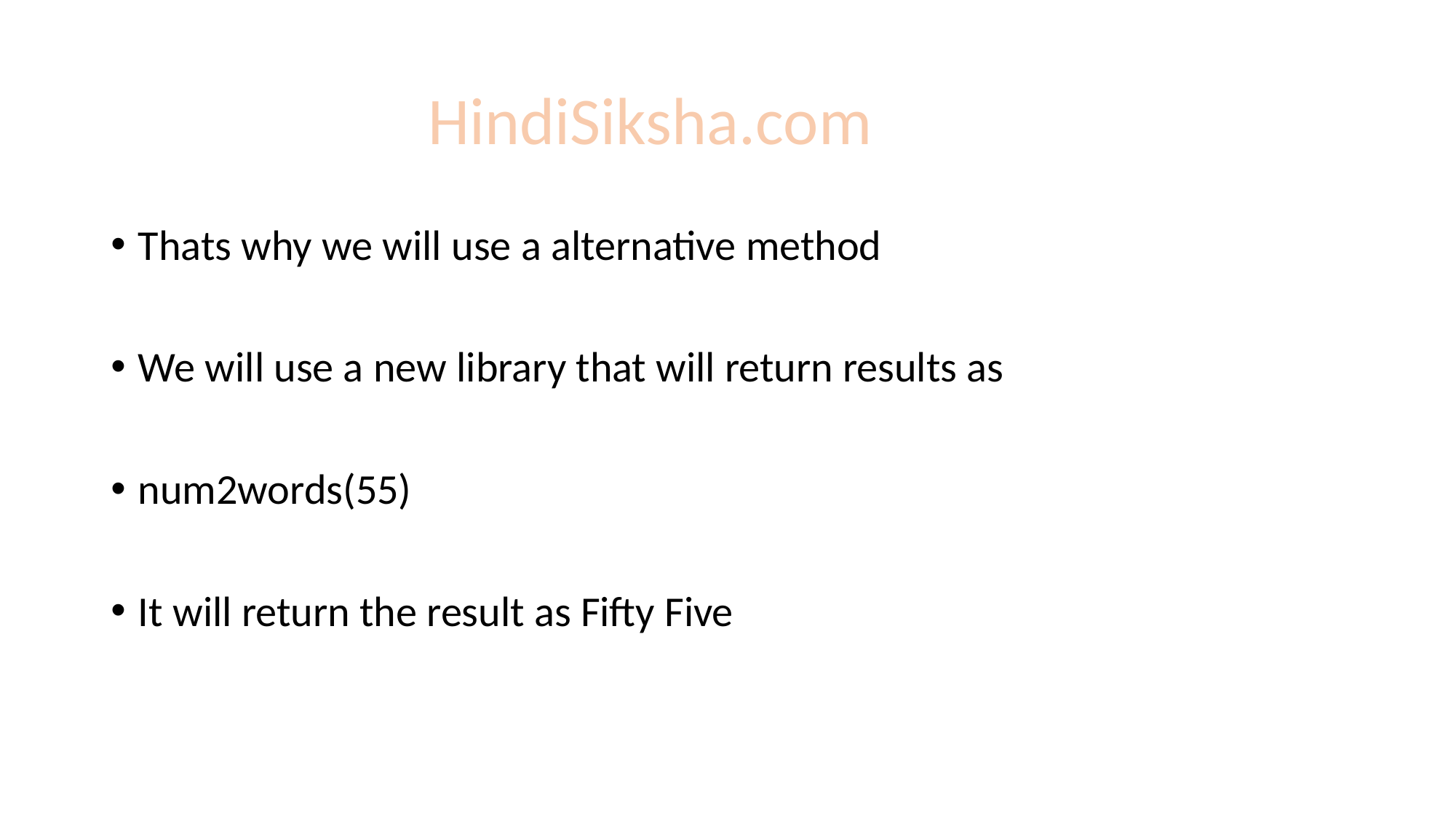

# HindiSiksha.com
Thats why we will use a alternative method

We will use a new library that will return results as

num2words(55)

It will return the result as Fifty Five